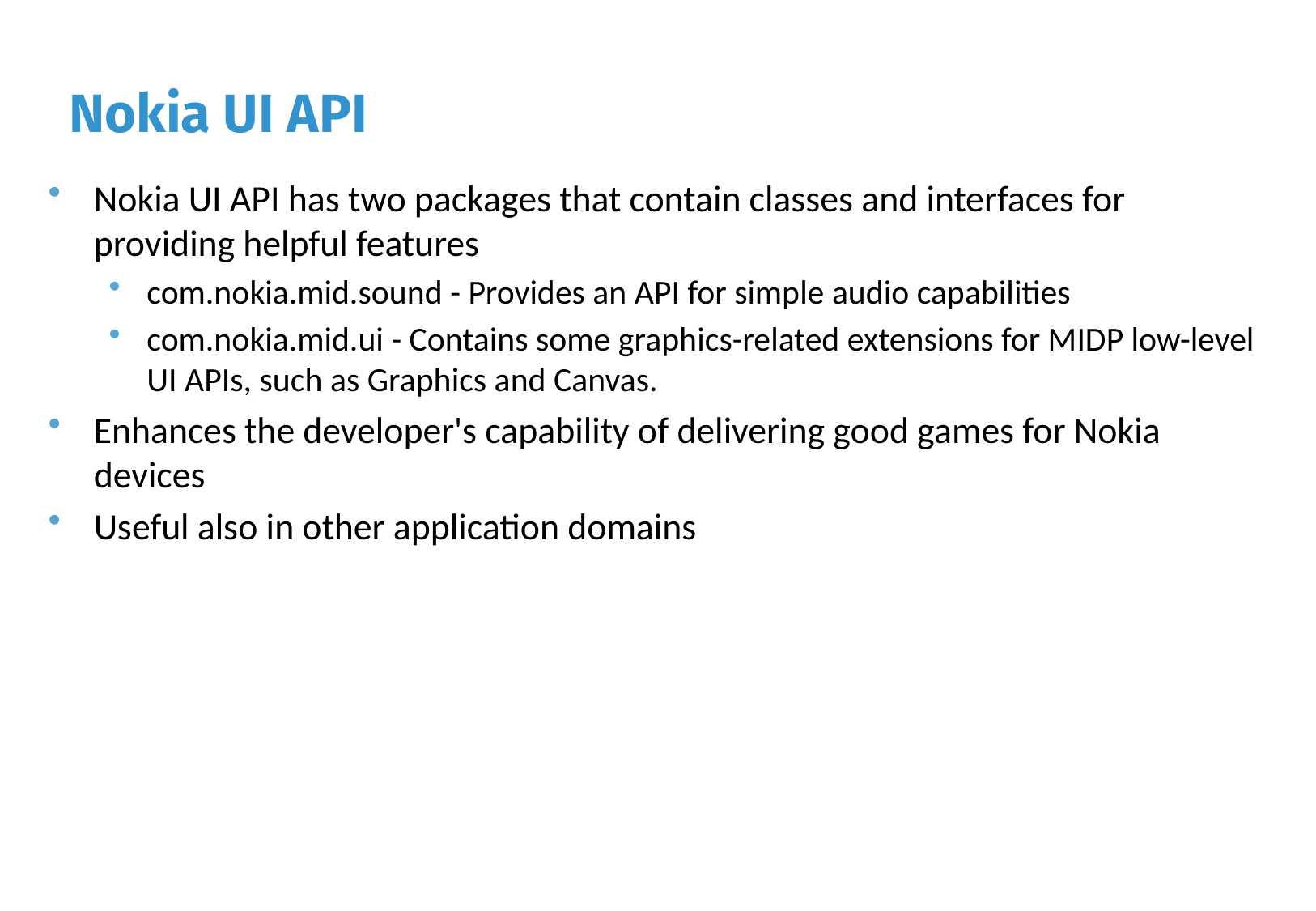

# Nokia UI API
Nokia UI API has two packages that contain classes and interfaces for providing helpful features
com.nokia.mid.sound - Provides an API for simple audio capabilities
com.nokia.mid.ui - Contains some graphics-related extensions for MIDP low-level UI APIs, such as Graphics and Canvas.
Enhances the developer's capability of delivering good games for Nokia devices
Useful also in other application domains